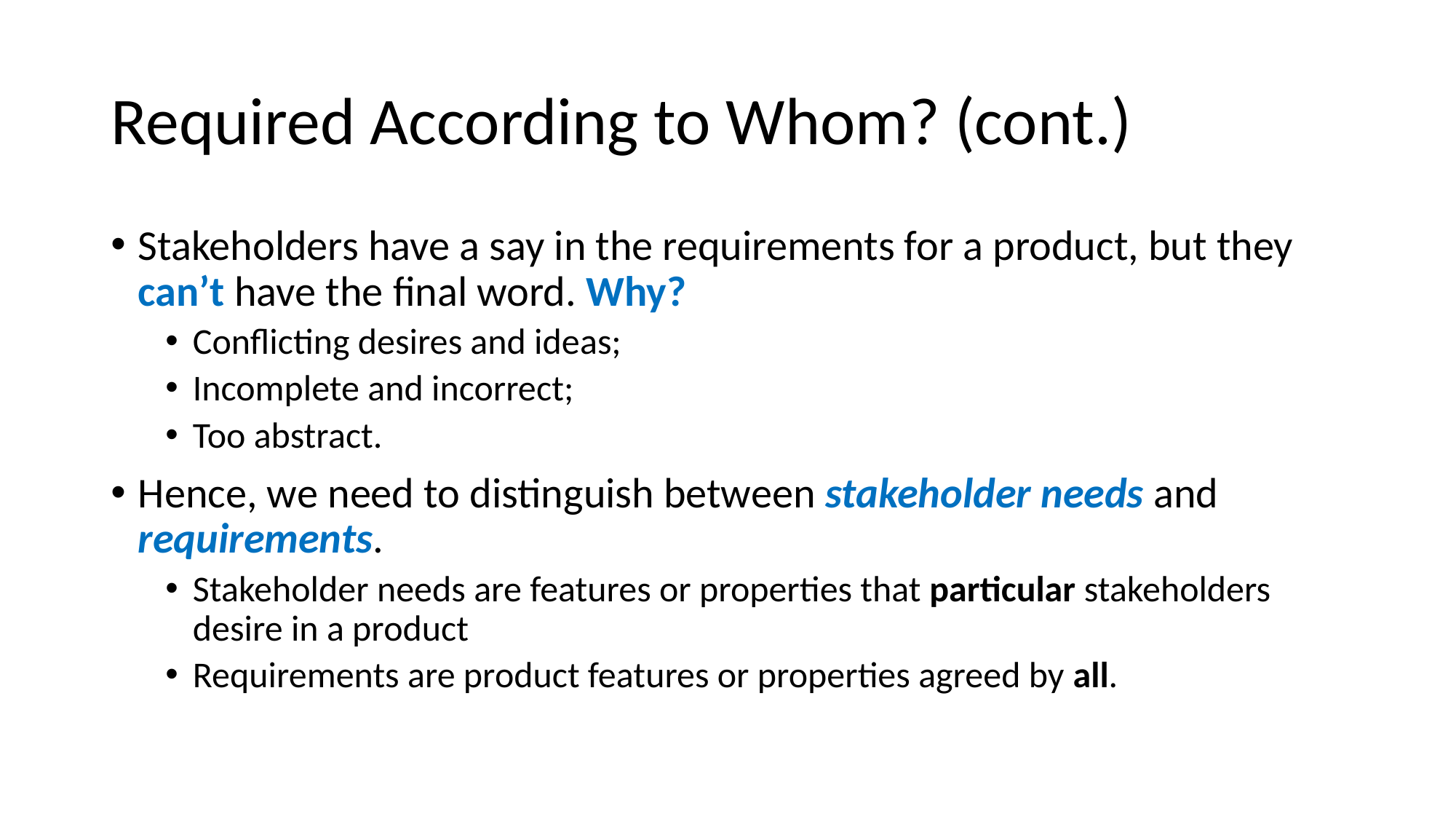

# Required According to Whom? (cont.)
Stakeholders have a say in the requirements for a product, but they can’t have the final word. Why?
Conflicting desires and ideas;
Incomplete and incorrect;
Too abstract.
Hence, we need to distinguish between stakeholder needs and requirements.
Stakeholder needs are features or properties that particular stakeholders desire in a product
Requirements are product features or properties agreed by all.